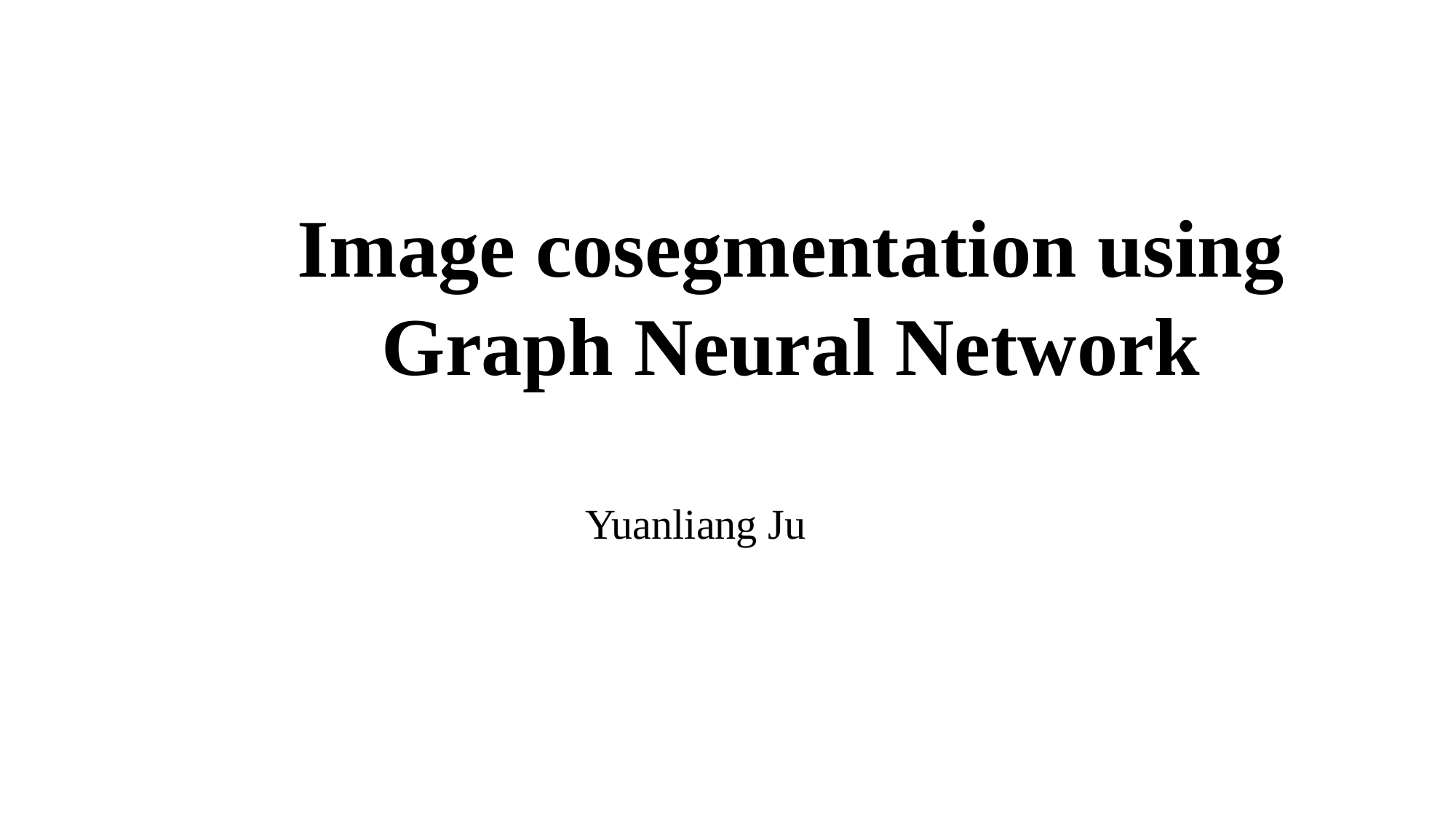

Image cosegmentation using
Graph Neural Network
Yuanliang Ju